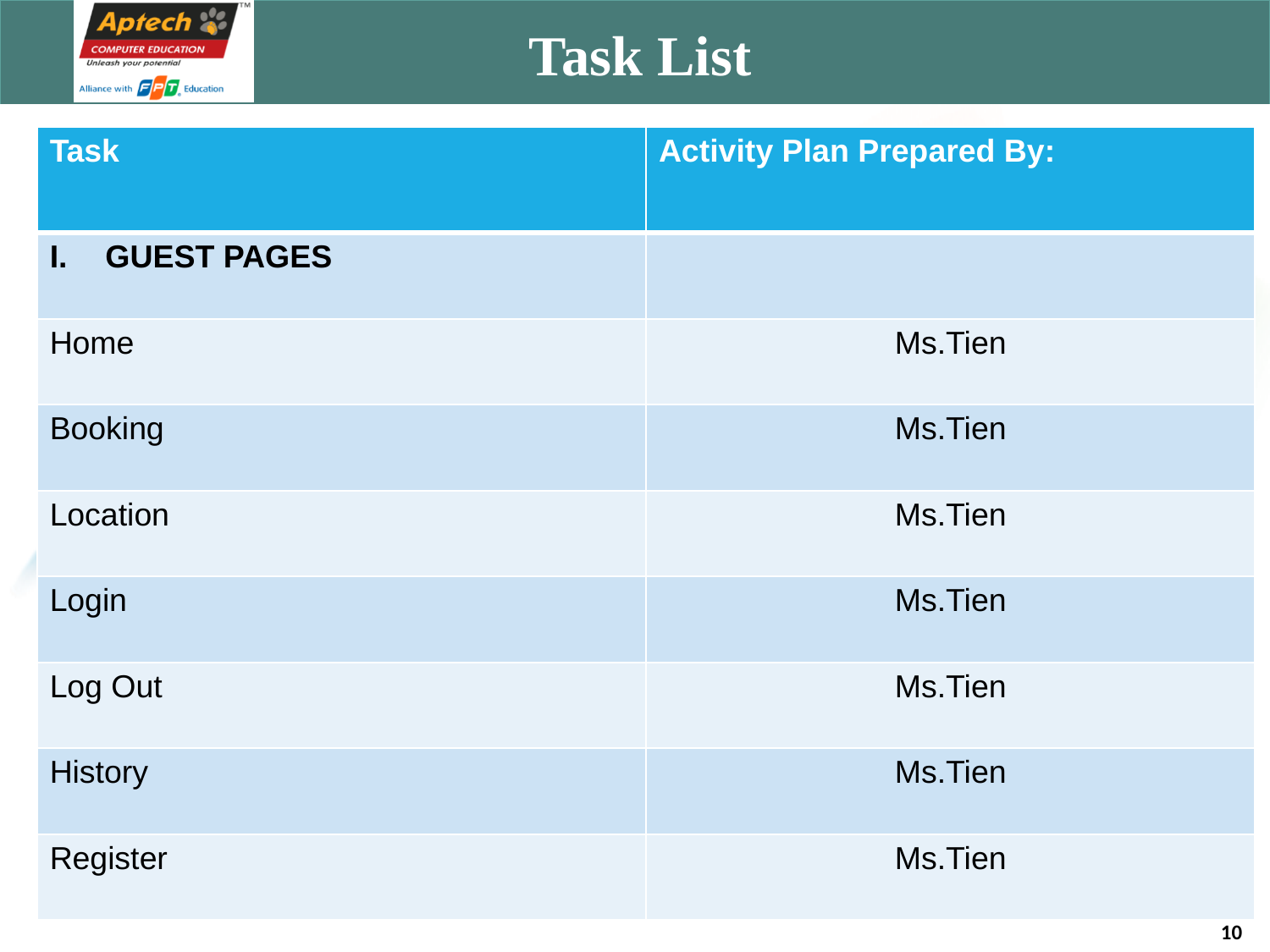

# Task List
| Task | Activity Plan Prepared By: |
| --- | --- |
| GUEST PAGES |  |
| Home | Ms.Tien |
| Booking | Ms.Tien |
| Location | Ms.Tien |
| Login | Ms.Tien |
| Log Out | Ms.Tien |
| History | Ms.Tien |
| Register | Ms.Tien |
10